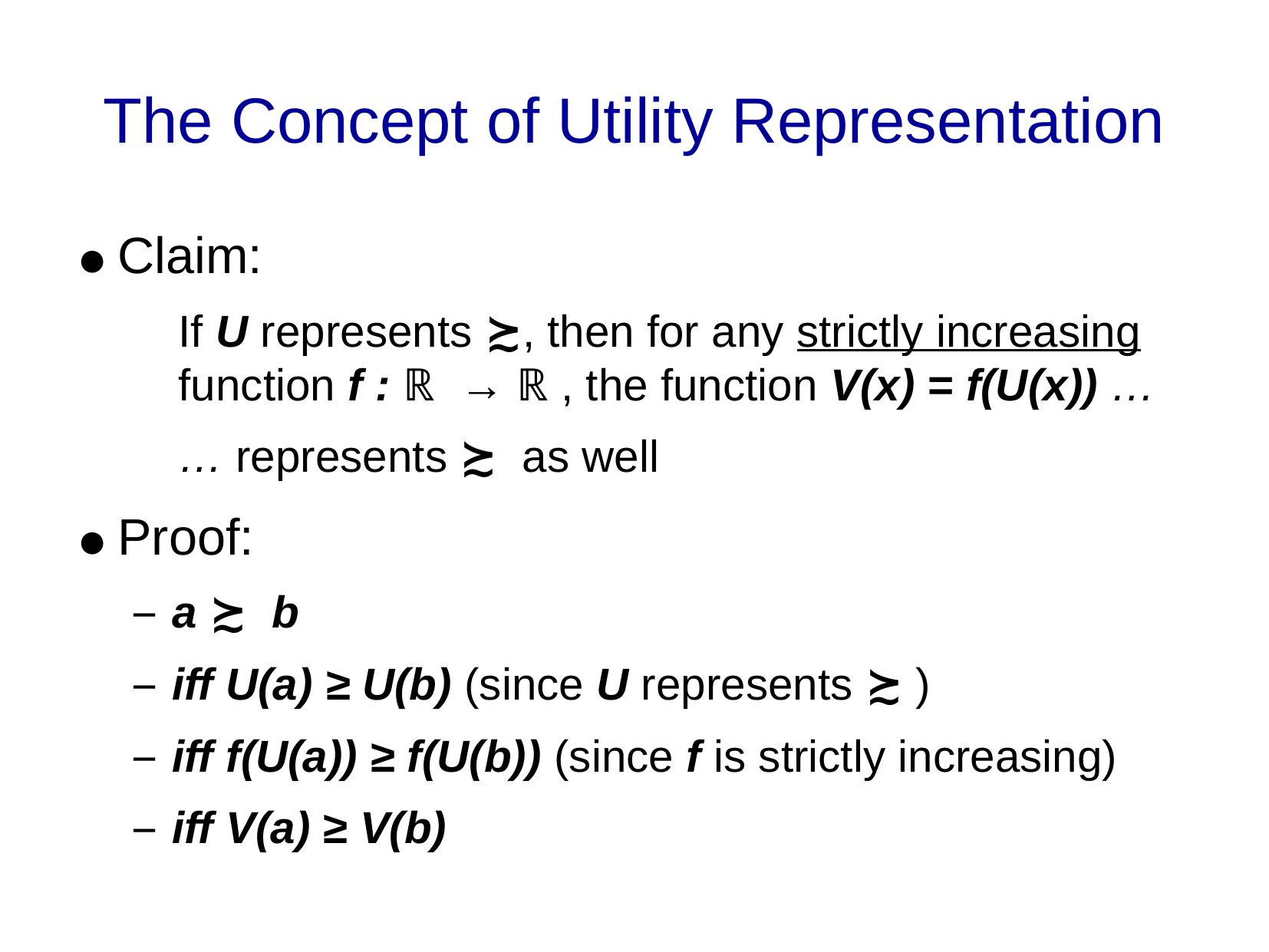

The Concept of Utility Representation
Claim:
If U represents ≿, then for any strictly increasing function f : ℝ  → ℝ , the function V(x) = f(U(x)) …
… represents ≿  as well
Proof:
a ≿  b
iff U(a) ≥ U(b) (since U represents ≿ )
iff f(U(a)) ≥ f(U(b)) (since f is strictly increasing)
iff V(a) ≥ V(b)